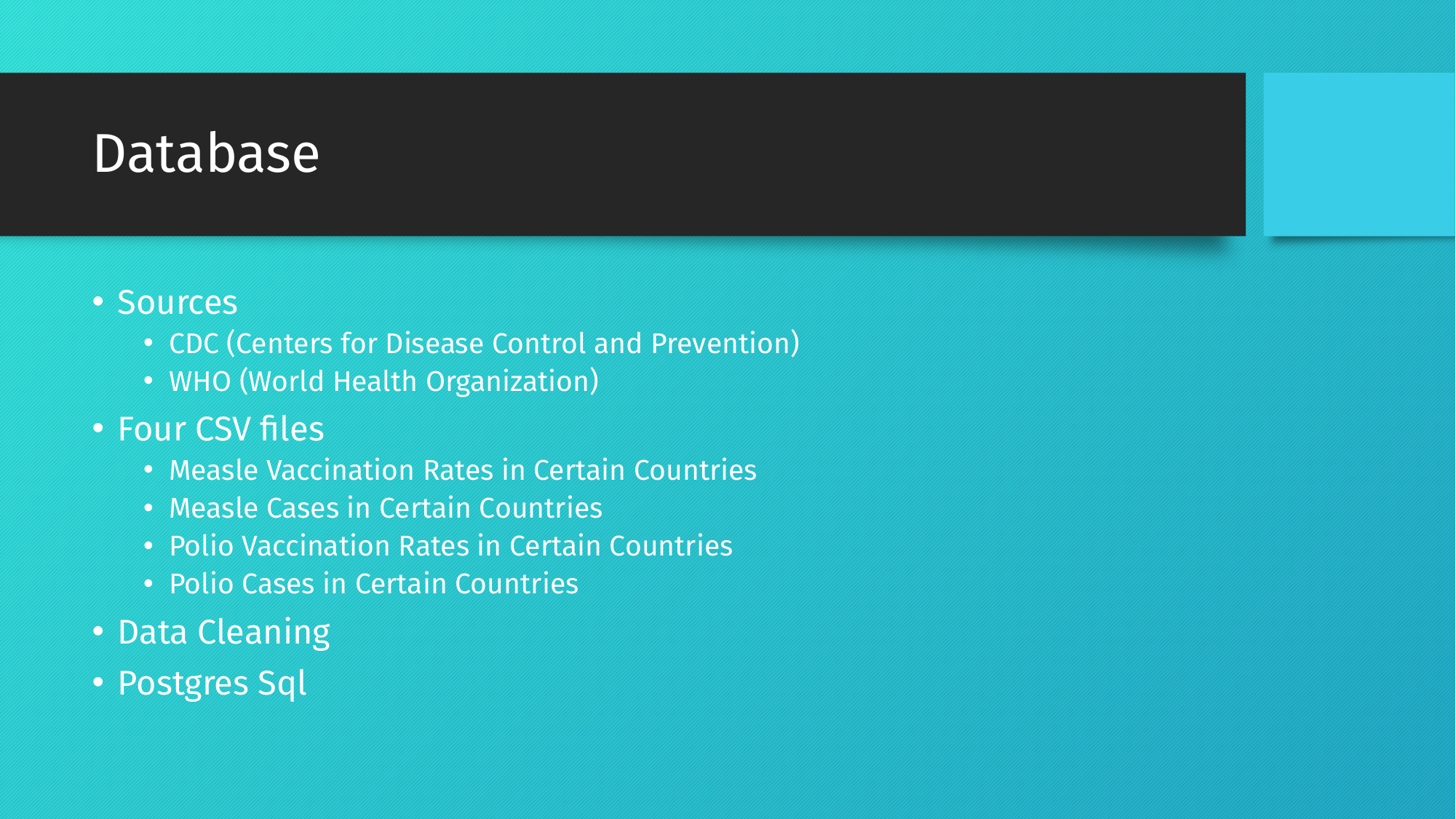

# Database
Sources
CDC (Centers for Disease Control and Prevention)
WHO (World Health Organization)
Four CSV files
Measle Vaccination Rates in Certain Countries
Measle Cases in Certain Countries
Polio Vaccination Rates in Certain Countries
Polio Cases in Certain Countries
Data Cleaning
Postgres Sql